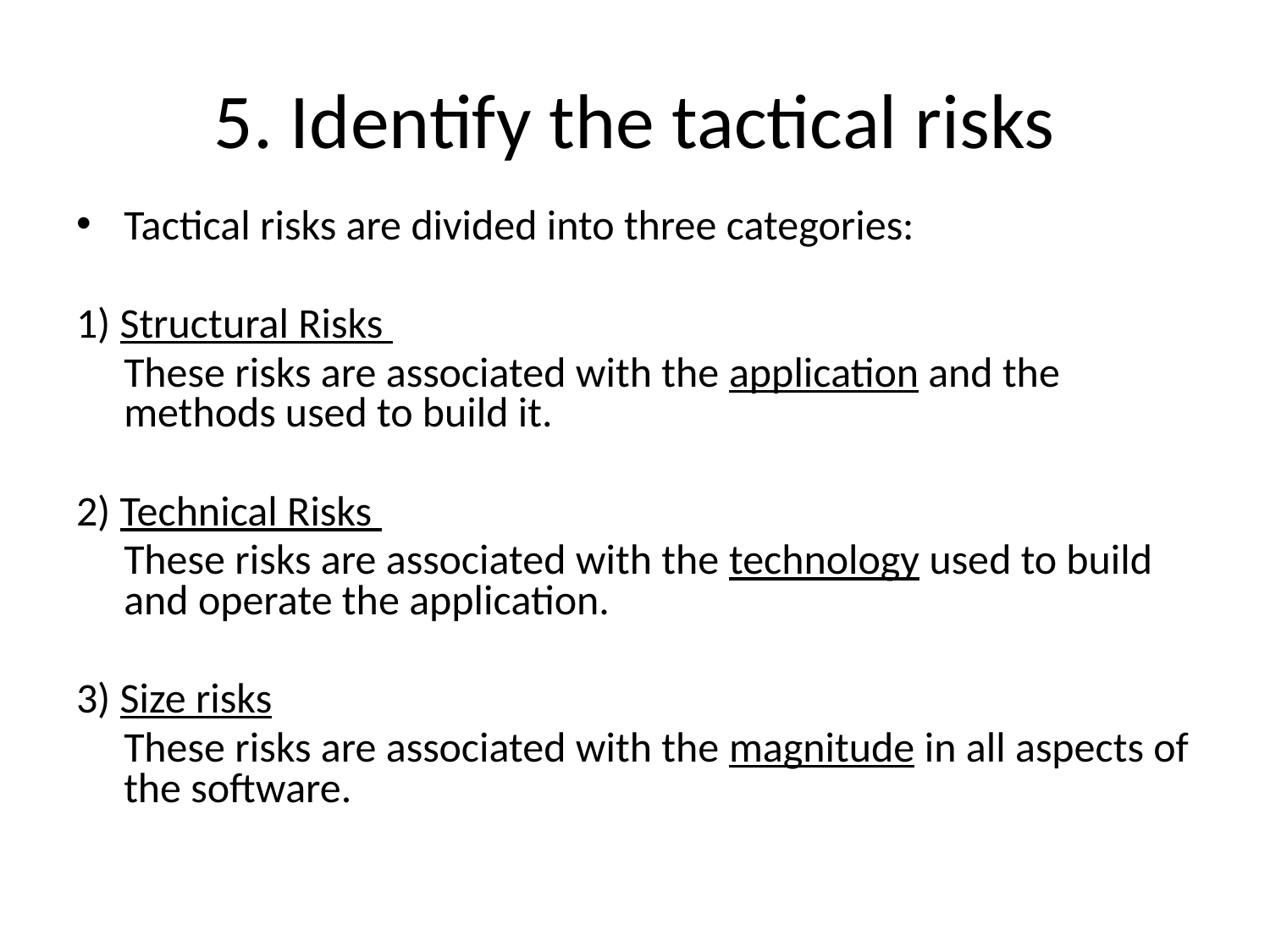

# 5. Identify the tactical risks
Tactical risks are divided into three categories:

1) Structural Risks
	These risks are associated with the application and the methods used to build it.

2) Technical Risks
	These risks are associated with the technology used to build and operate the application.

3) Size risks
	These risks are associated with the magnitude in all aspects of the software.